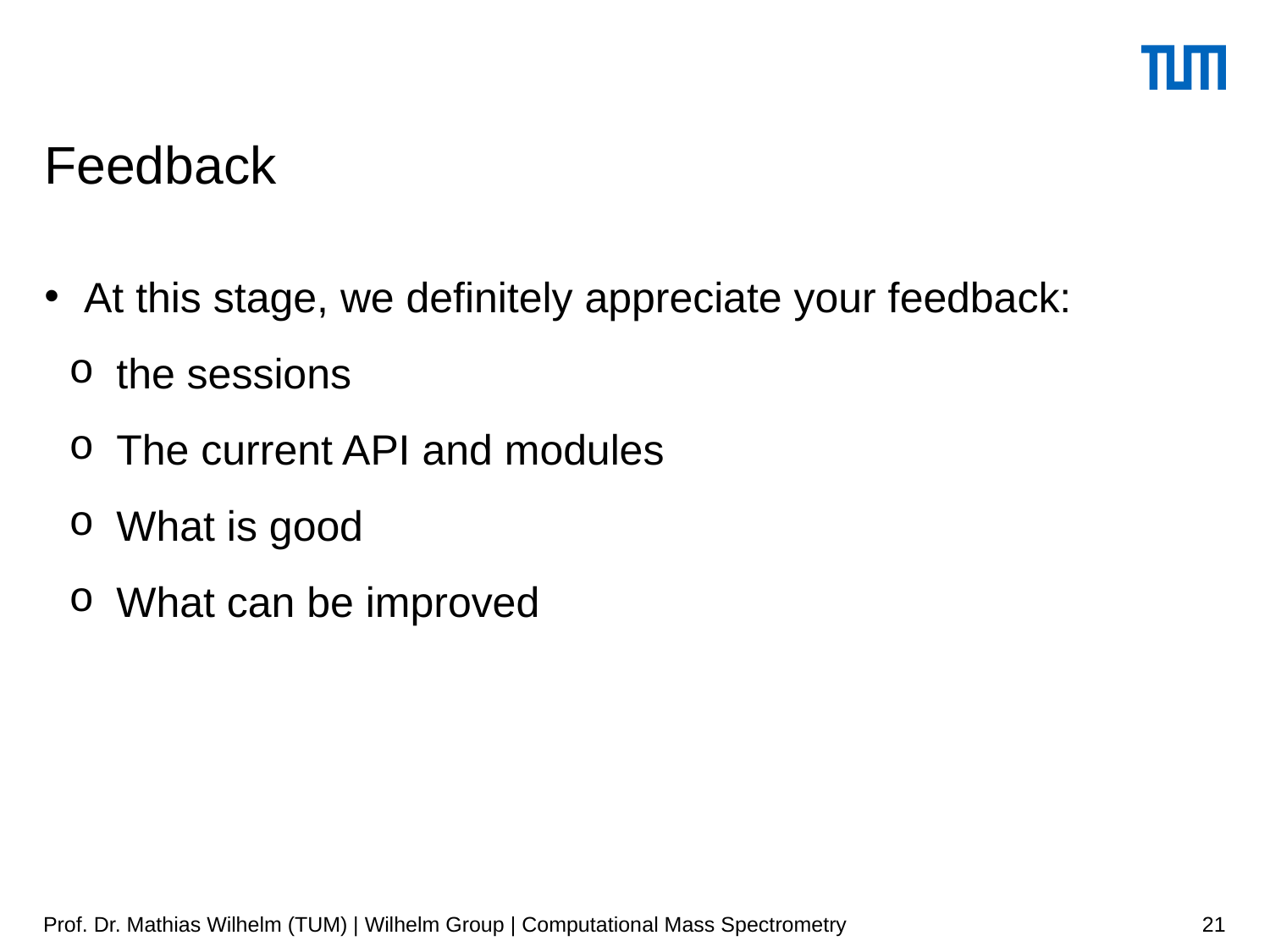

# Feedback
At this stage, we definitely appreciate your feedback:
the sessions
The current API and modules
What is good
What can be improved

Prof. Dr. Mathias Wilhelm (TUM) | Wilhelm Group | Computational Mass Spectrometry
21